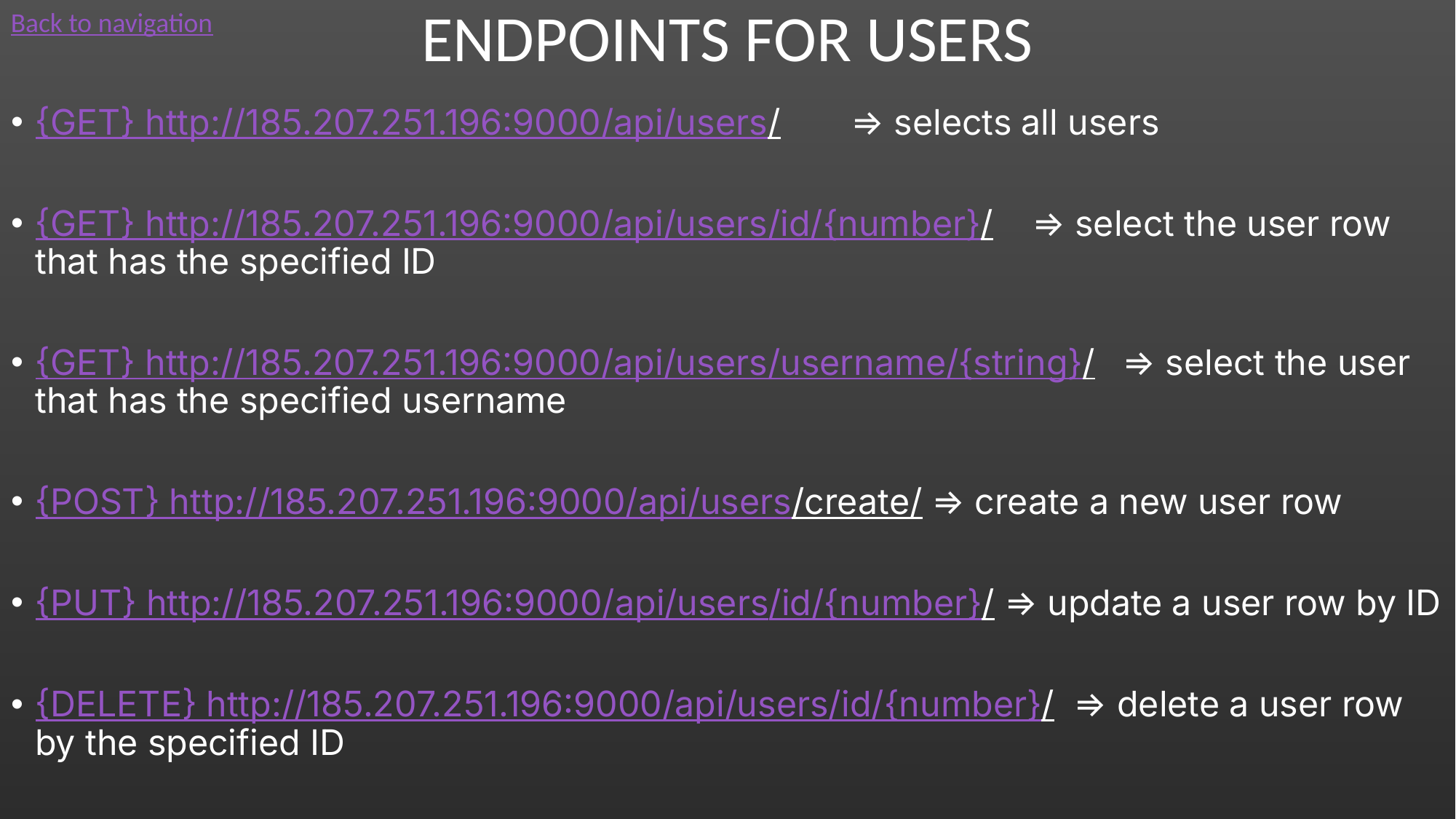

Back to navigation
# ENDPOINTS FOR USERS
{GET} http://185.207.251.196:9000/api/users/ 	=> selects all users

{GET} http://185.207.251.196:9000/api/users/id/{number}/	=> select the user row that has the specified ID

{GET} http://185.207.251.196:9000/api/users/username/{string}/ 	=> select the user that has the specified username

{POST} http://185.207.251.196:9000/api/users/create/ => create a new user row

{PUT} http://185.207.251.196:9000/api/users/id/{number}/ => update a user row by ID

{DELETE} http://185.207.251.196:9000/api/users/id/{number}/  => delete a user row by the specified ID